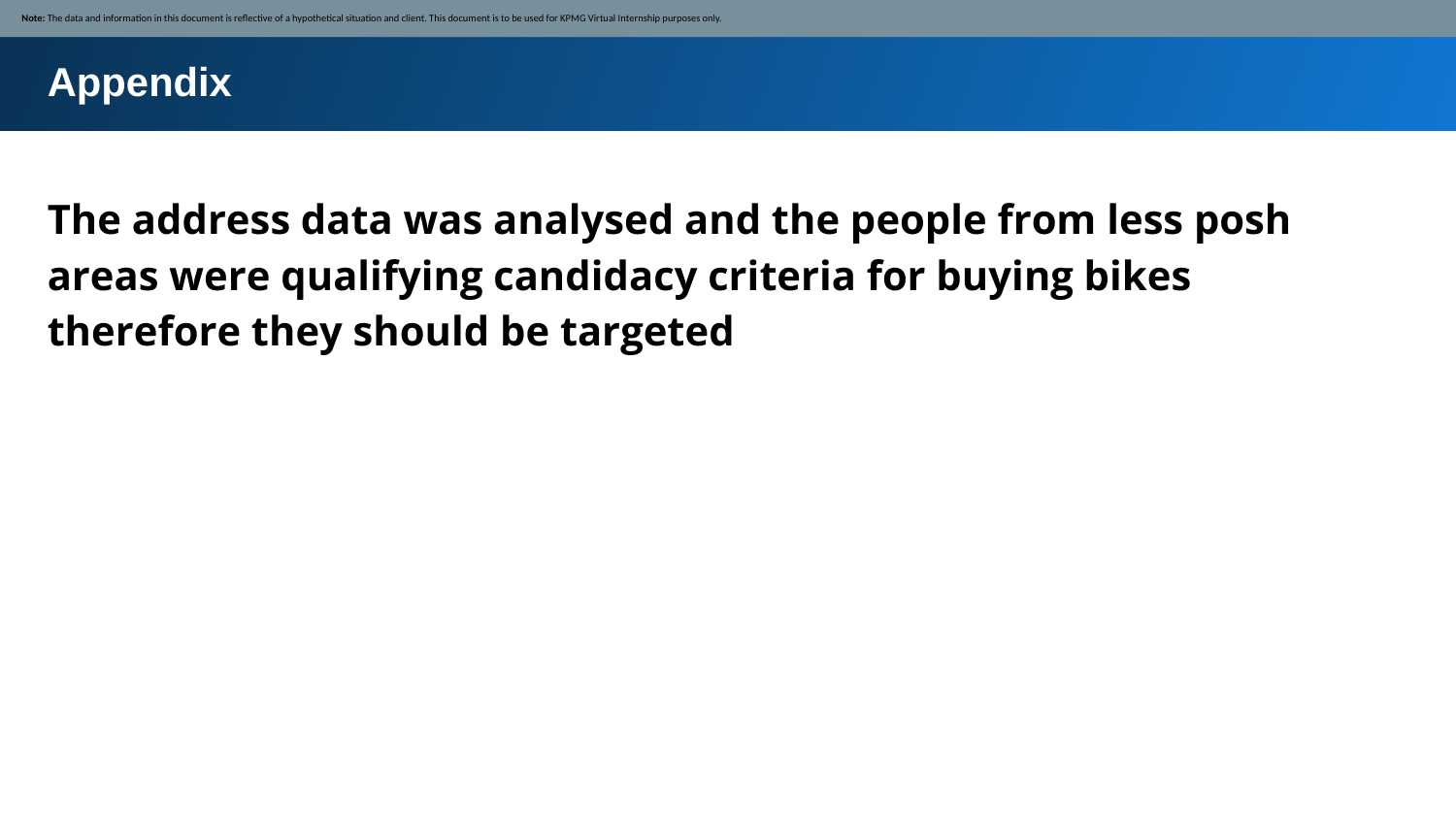

Note: The data and information in this document is reflective of a hypothetical situation and client. This document is to be used for KPMG Virtual Internship purposes only.
Appendix
The address data was analysed and the people from less posh areas were qualifying candidacy criteria for buying bikes therefore they should be targeted